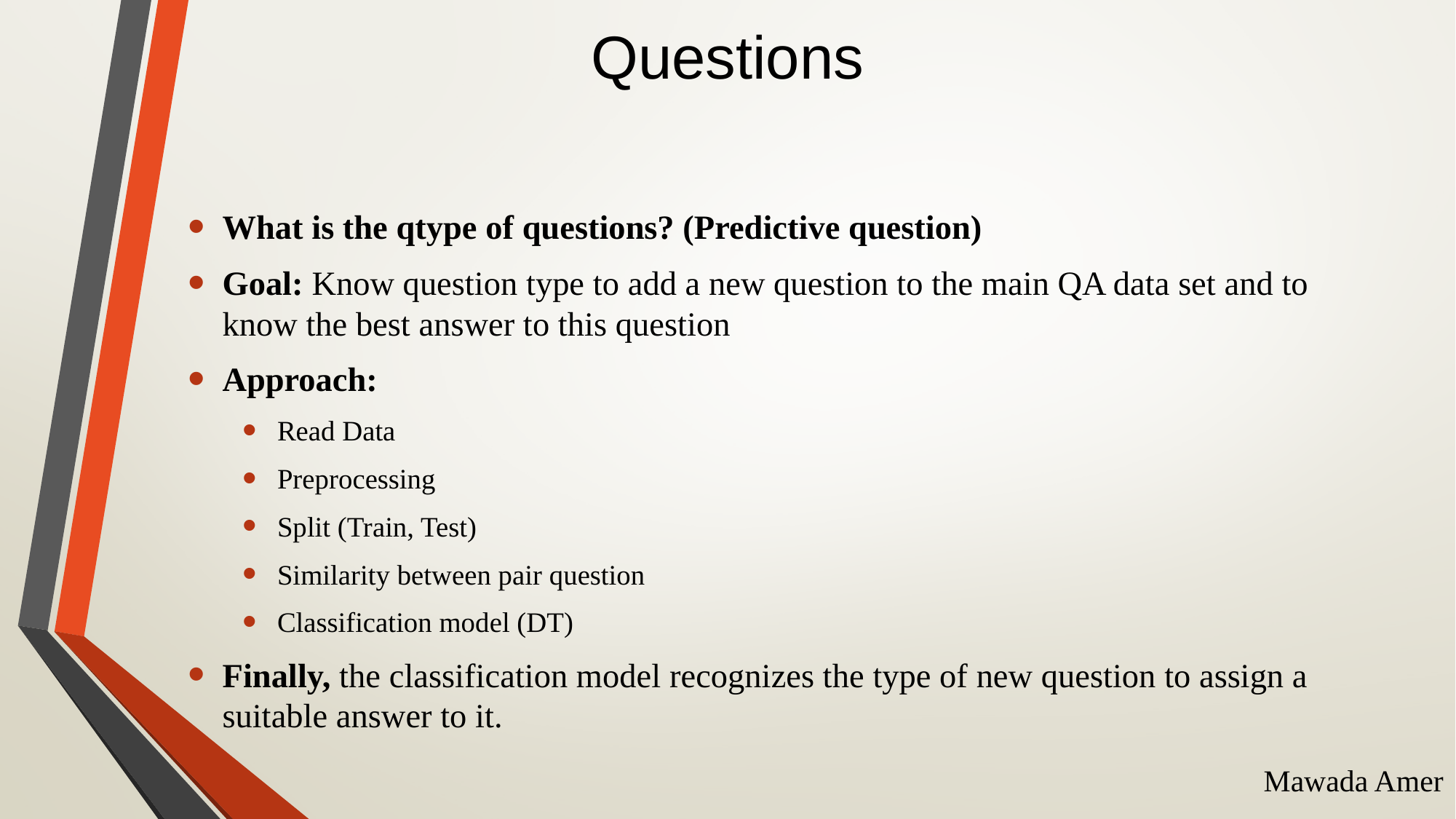

# Questions
What is the qtype of questions? (Predictive question)
Goal: Know question type to add a new question to the main QA data set and to know the best answer to this question
Approach:
Read Data
Preprocessing
Split (Train, Test)
Similarity between pair question
Classification model (DT)
Finally, the classification model recognizes the type of new question to assign a suitable answer to it.
Mawada Amer